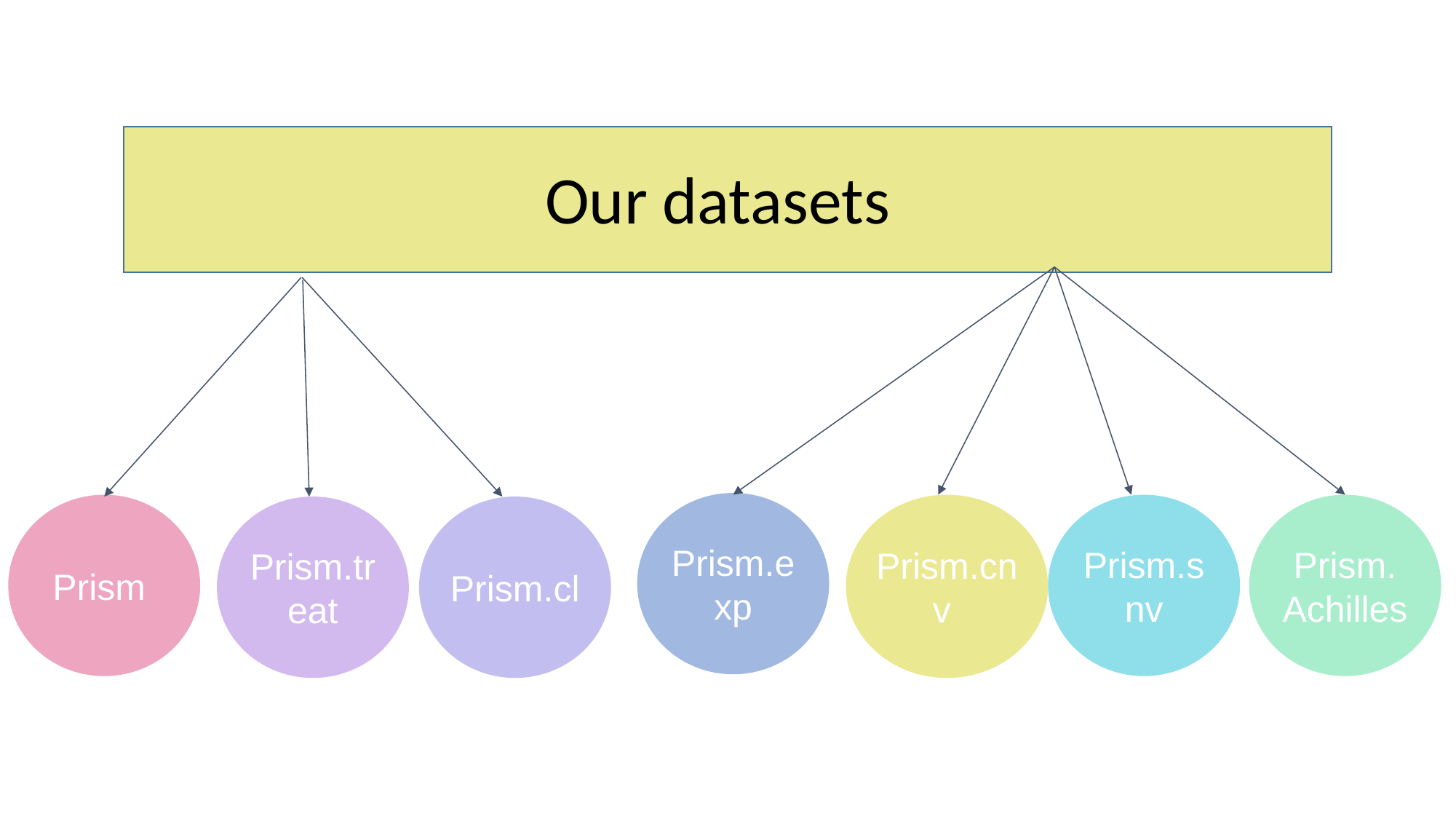

# Our datasets
Prism.exp
Prism.snv
Prism. Achilles
Prism.cnv
Prism
Prism.cl
Prism.treat